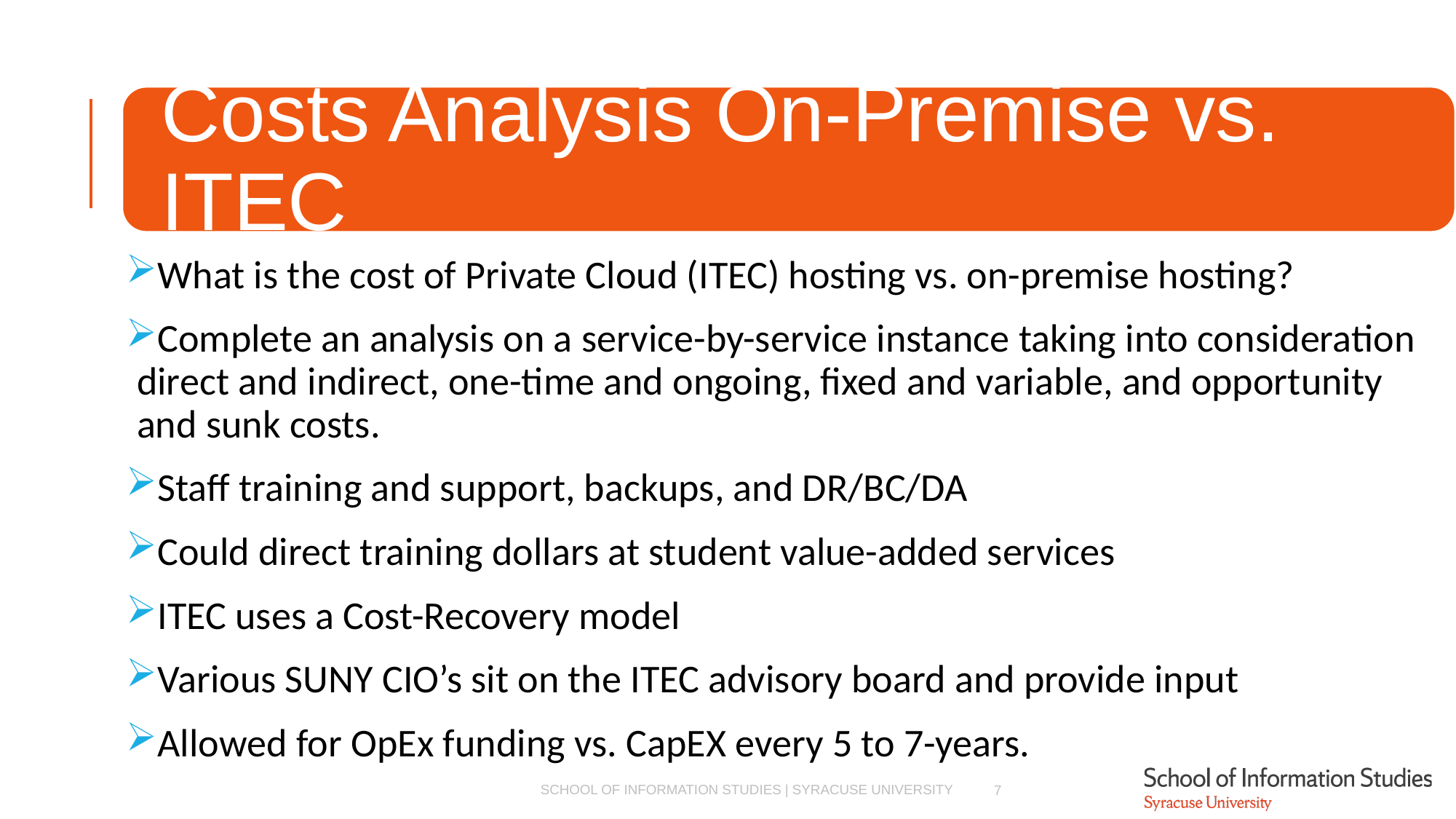

Costs Analysis On-Premise vs. ITEC
What is the cost of Private Cloud (ITEC) hosting vs. on-premise hosting?
Complete an analysis on a service-by-service instance taking into consideration direct and indirect, one-time and ongoing, fixed and variable, and opportunity and sunk costs.
Staff training and support, backups, and DR/BC/DA
Could direct training dollars at student value-added services
ITEC uses a Cost-Recovery model
Various SUNY CIO’s sit on the ITEC advisory board and provide input
Allowed for OpEx funding vs. CapEX every 5 to 7-years.

School of Information Studies | Syracuse University
7